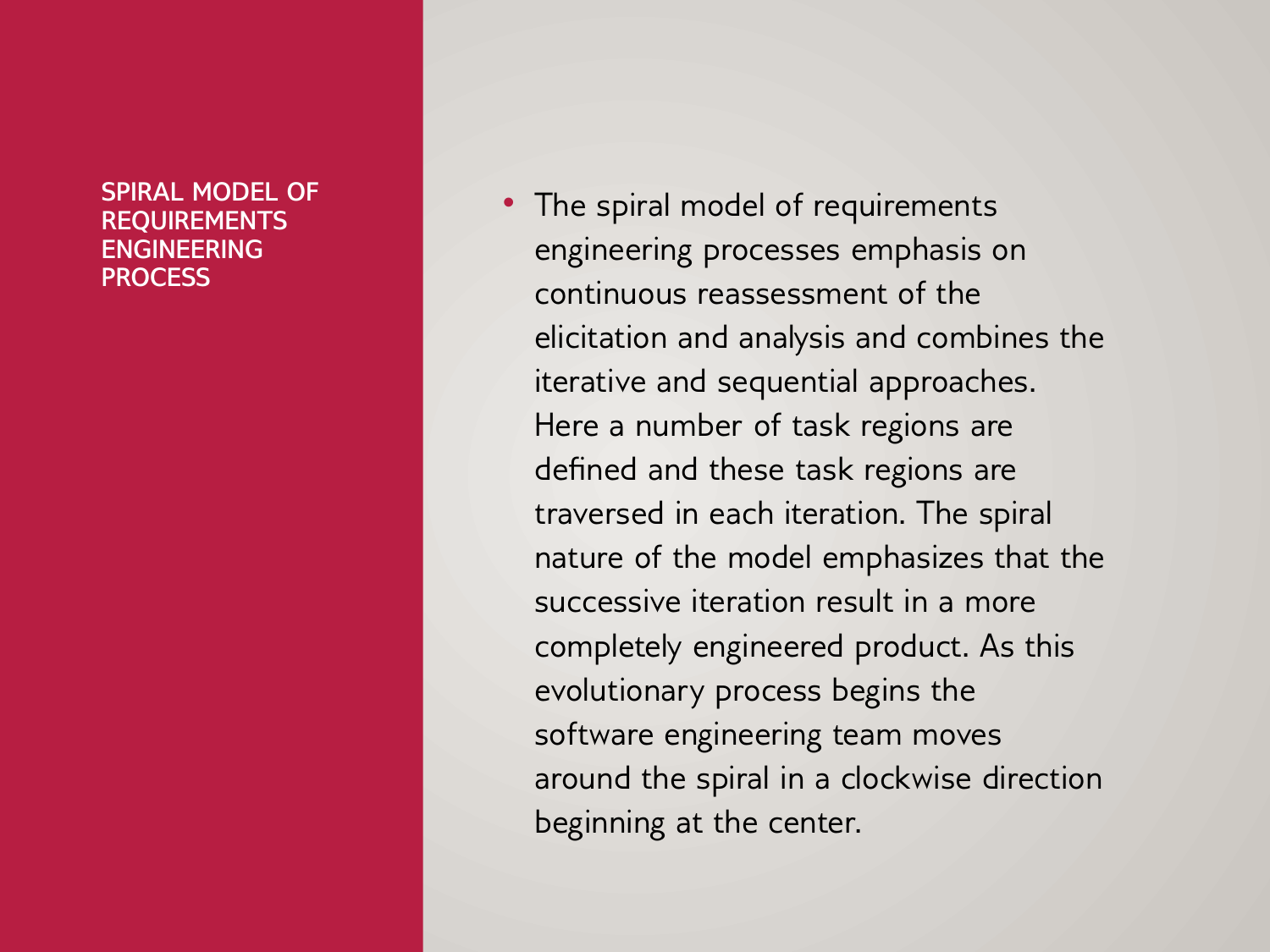

# Spiral Model of Requirements Engineering Process
The spiral model of requirements engineering processes emphasis on continuous reassessment of the elicitation and analysis and combines the iterative and sequential approaches. Here a number of task regions are defined and these task regions are traversed in each iteration. The spiral nature of the model emphasizes that the successive iteration result in a more completely engineered product. As this evolutionary process begins the software engineering team moves around the spiral in a clockwise direction beginning at the center.